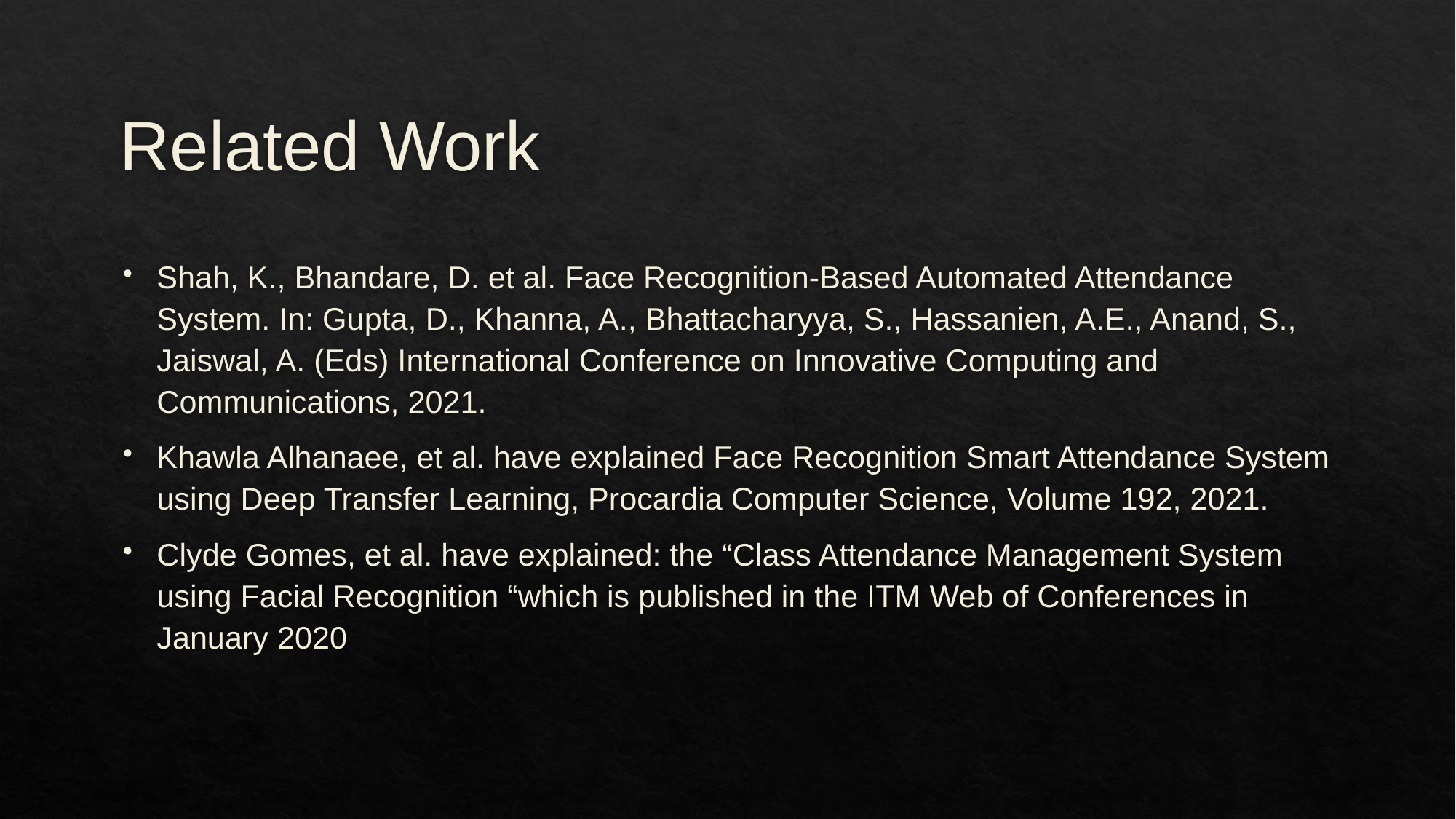

# Related Work
Shah, K., Bhandare, D. et al. Face Recognition-Based Automated Attendance System. In: Gupta, D., Khanna, A., Bhattacharyya, S., Hassanien, A.E., Anand, S., Jaiswal, A. (Eds) International Conference on Innovative Computing and Communications, 2021.
Khawla Alhanaee, et al. have explained Face Recognition Smart Attendance System using Deep Transfer Learning, Procardia Computer Science, Volume 192, 2021.
Clyde Gomes, et al. have explained: the “Class Attendance Management System using Facial Recognition “which is published in the ITM Web of Conferences in January 2020